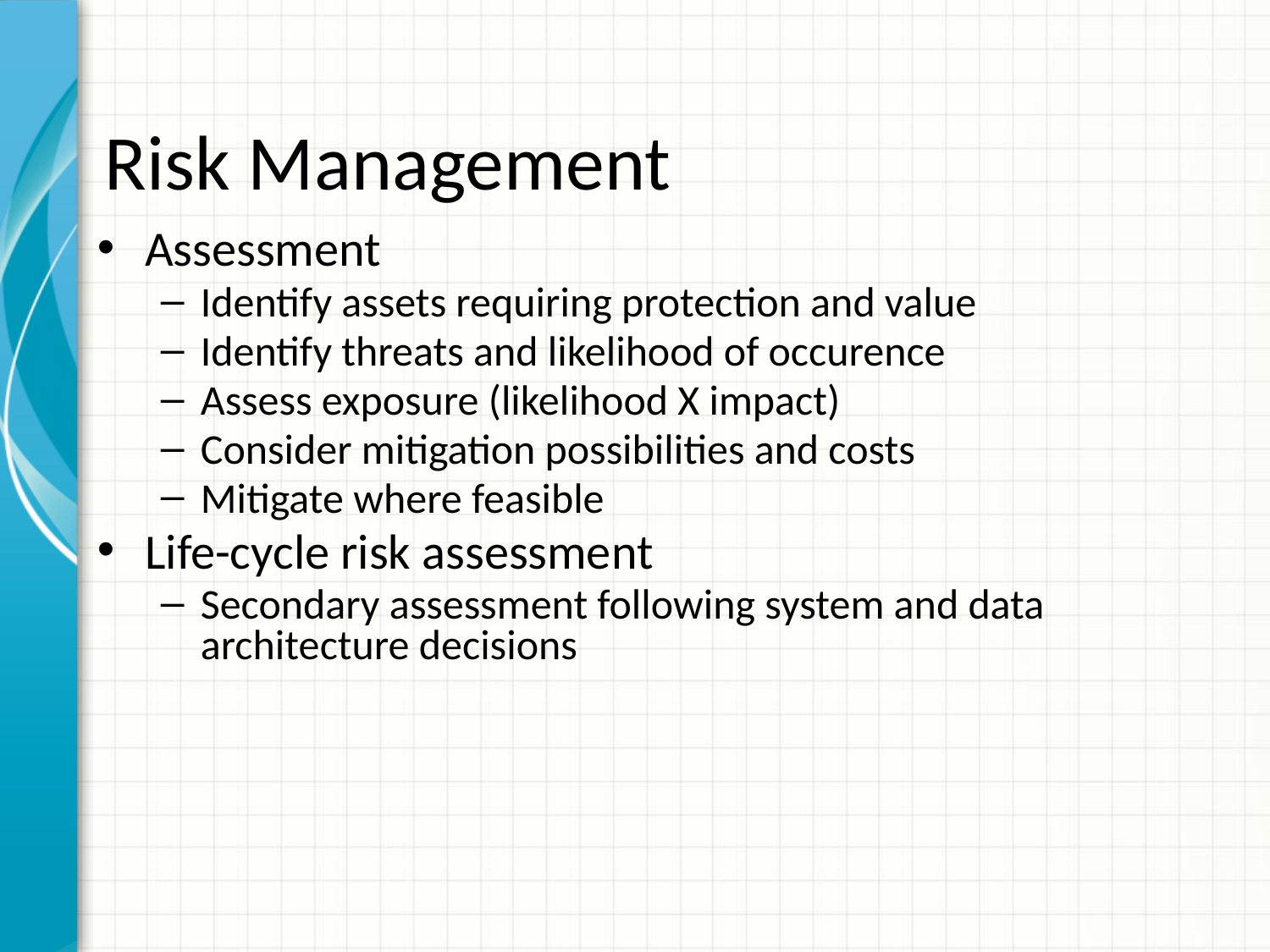

# Risk Management
Assessment
Identify assets requiring protection and value
Identify threats and likelihood of occurence
Assess exposure (likelihood X impact)
Consider mitigation possibilities and costs
Mitigate where feasible
Life-cycle risk assessment
Secondary assessment following system and data architecture decisions